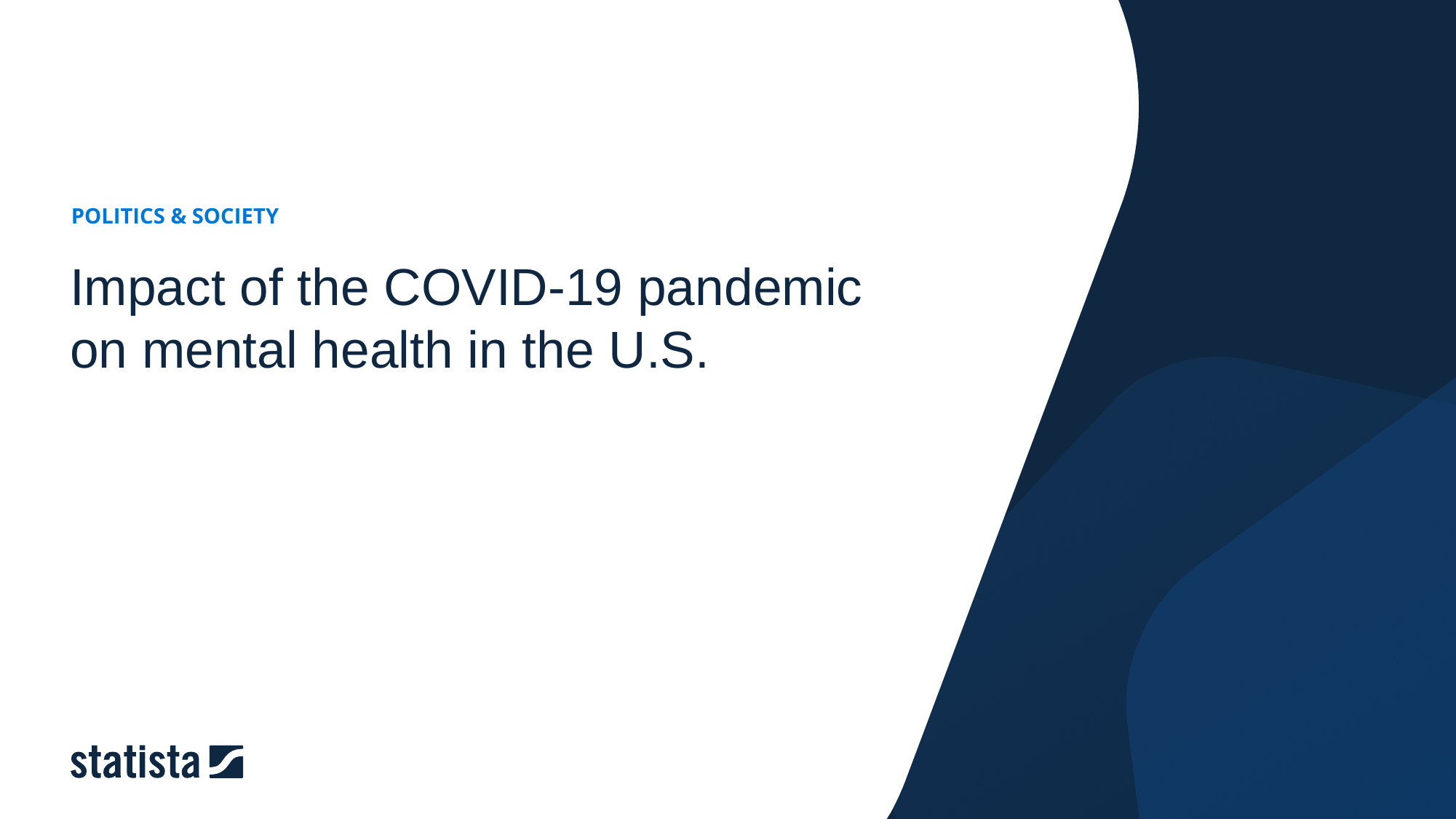

POLITICS & SOCIETY
Impact of the COVID-19 pandemic on mental health in the U.S.